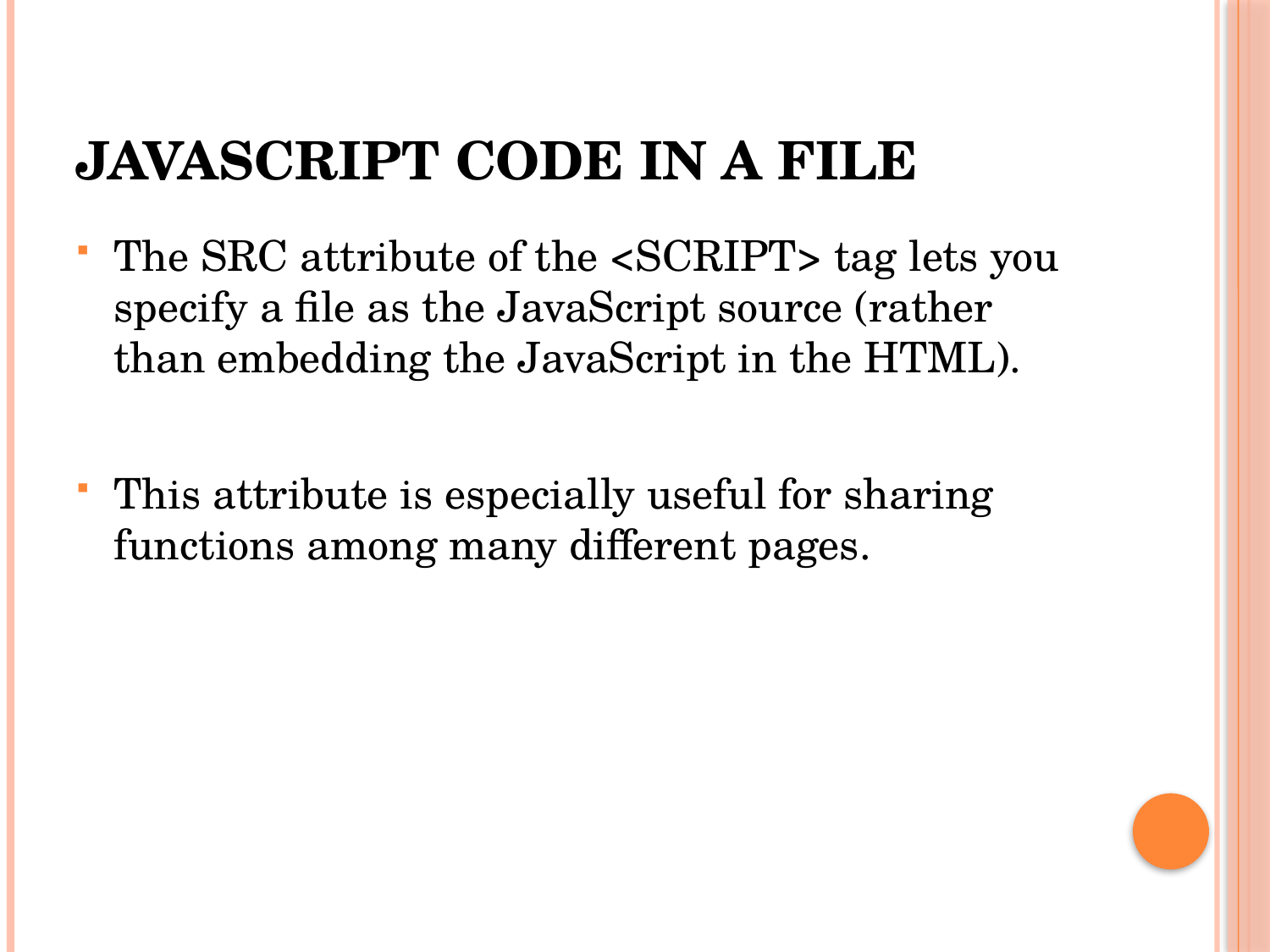

# JavaScript code in a file
The SRC attribute of the <SCRIPT> tag lets you specify a file as the JavaScript source (rather than embedding the JavaScript in the HTML).

This attribute is especially useful for sharing functions among many different pages.